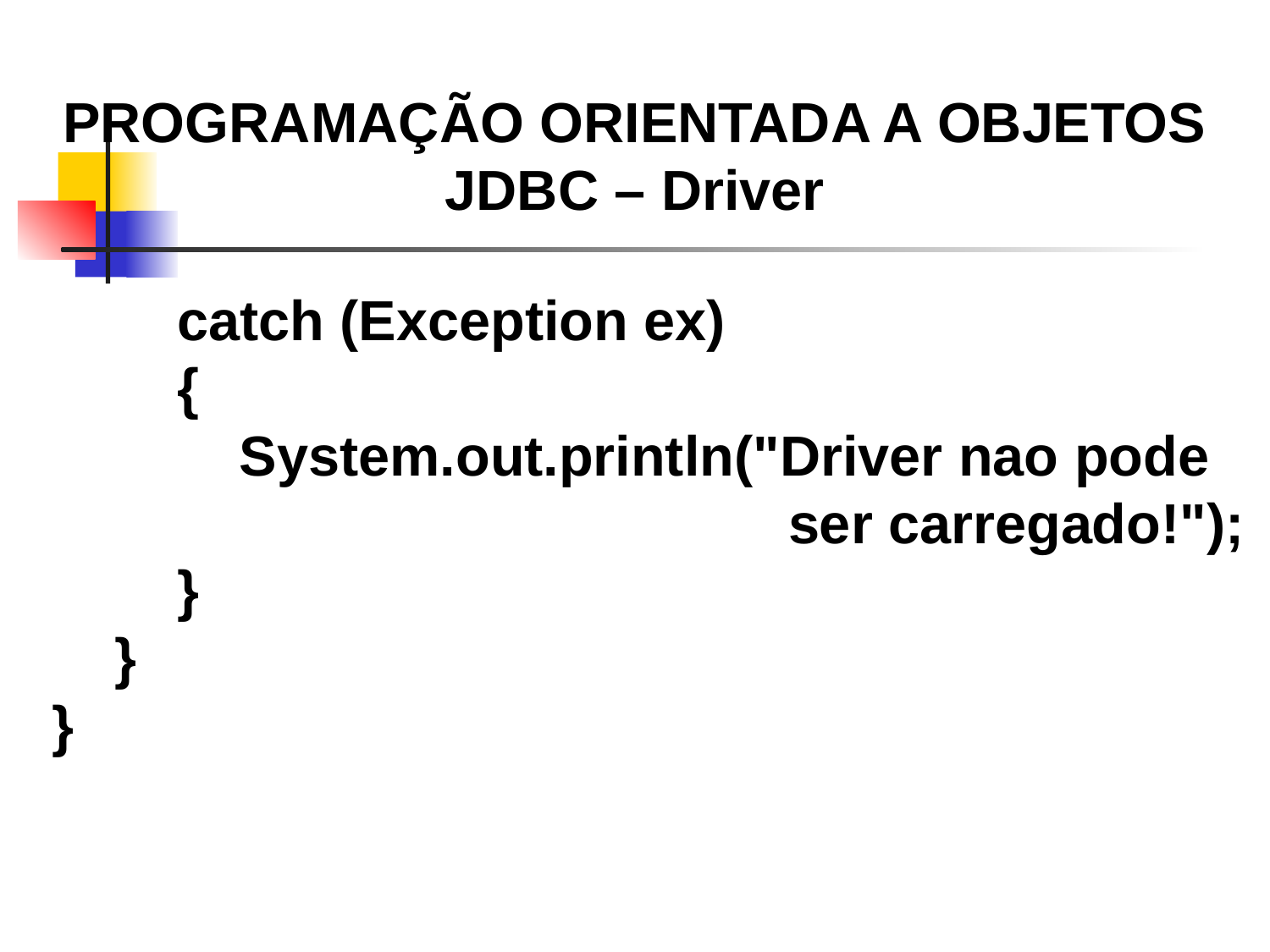

PROGRAMAÇÃO ORIENTADA A OBJETOS
JDBC – Driver
        catch (Exception ex)
        {
            System.out.println("Driver nao pode
                                               ser carregado!");
        }
    }
}